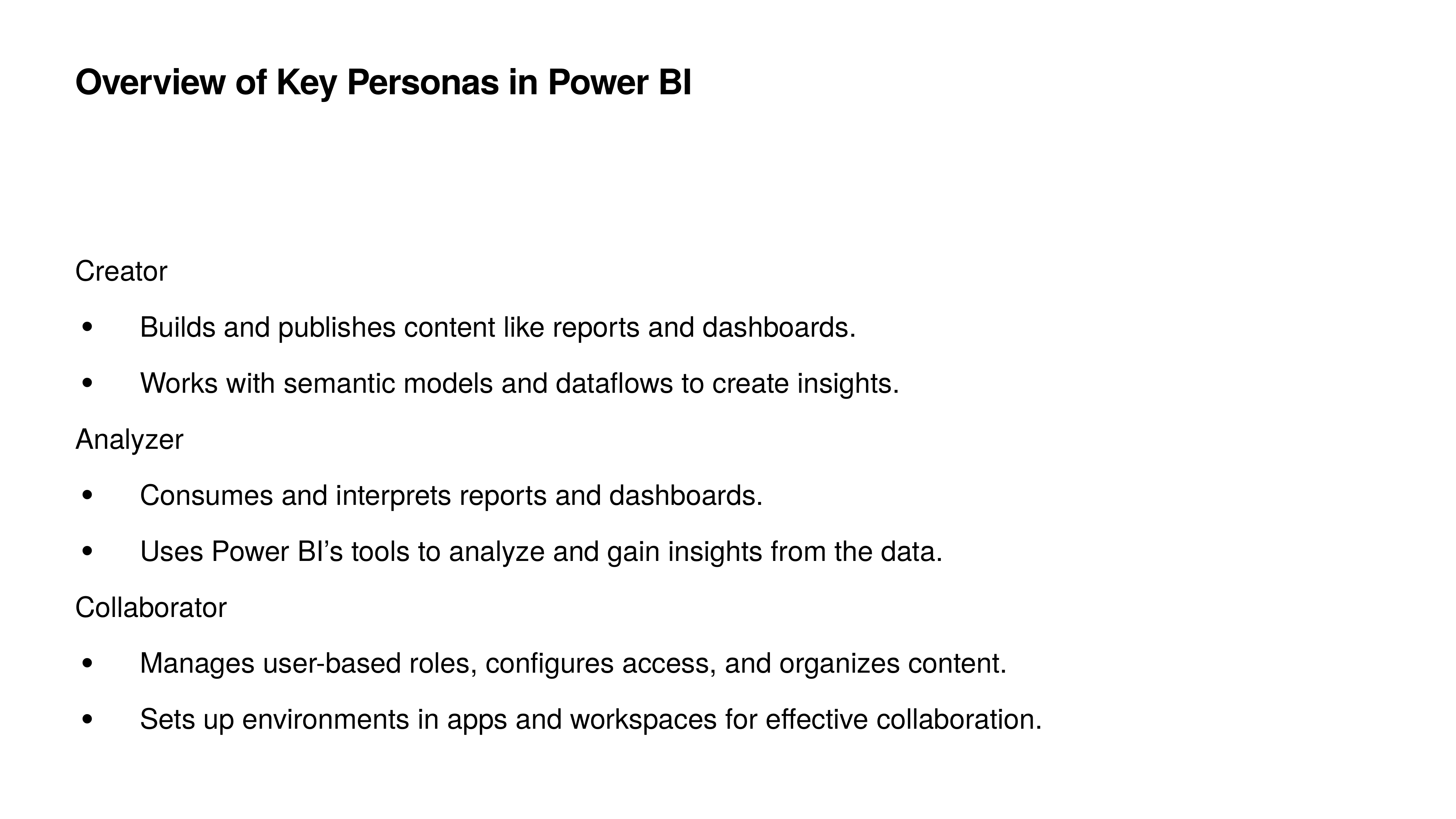

# Overview of Key Personas in Power BI

Creator
Builds and publishes content like reports and dashboards.
Works with semantic models and dataflows to create insights.
Analyzer
Consumes and interprets reports and dashboards.
Uses Power BI’s tools to analyze and gain insights from the data.
Collaborator
Manages user-based roles, configures access, and organizes content.
Sets up environments in apps and workspaces for effective collaboration.